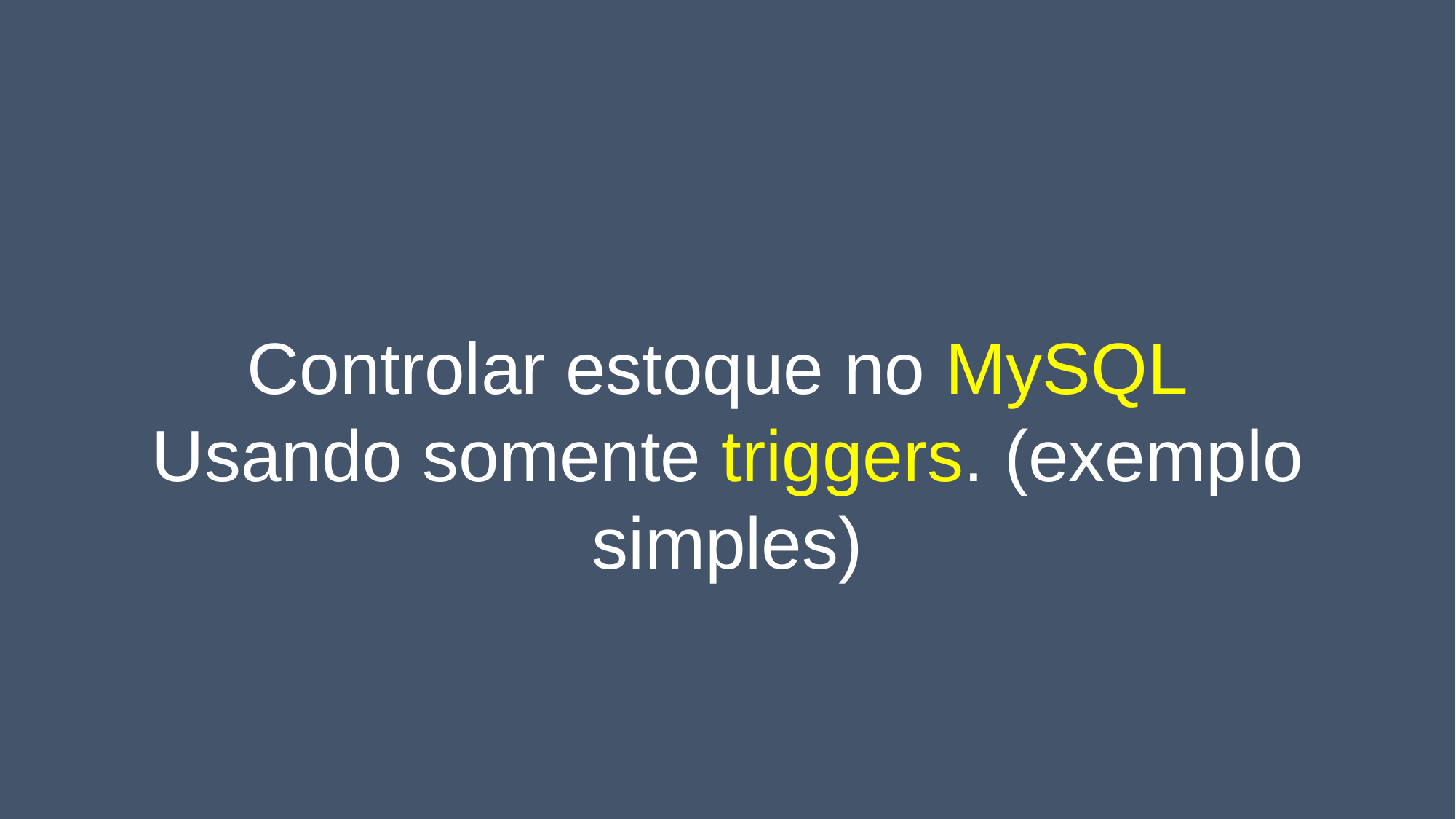

Controlar estoque no MySQL
Usando somente triggers. (exemplo simples)